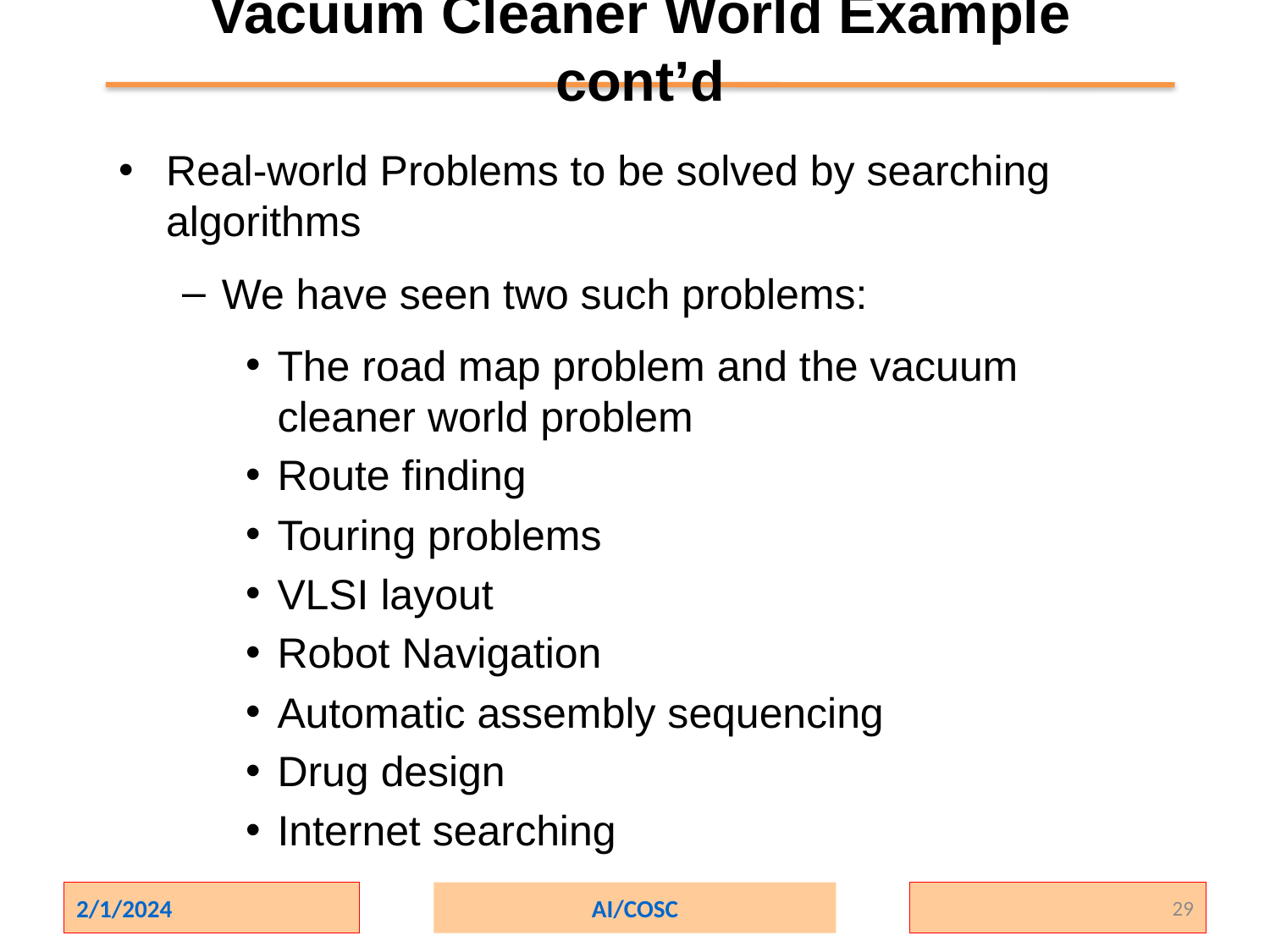

# Vacuum Cleaner World Example cont’d
Real-world Problems to be solved by searching algorithms
We have seen two such problems:
The road map problem and the vacuum cleaner world problem
Route finding
Touring problems
VLSI layout
Robot Navigation
Automatic assembly sequencing
Drug design
Internet searching
2/1/2024
AI/COSC
29